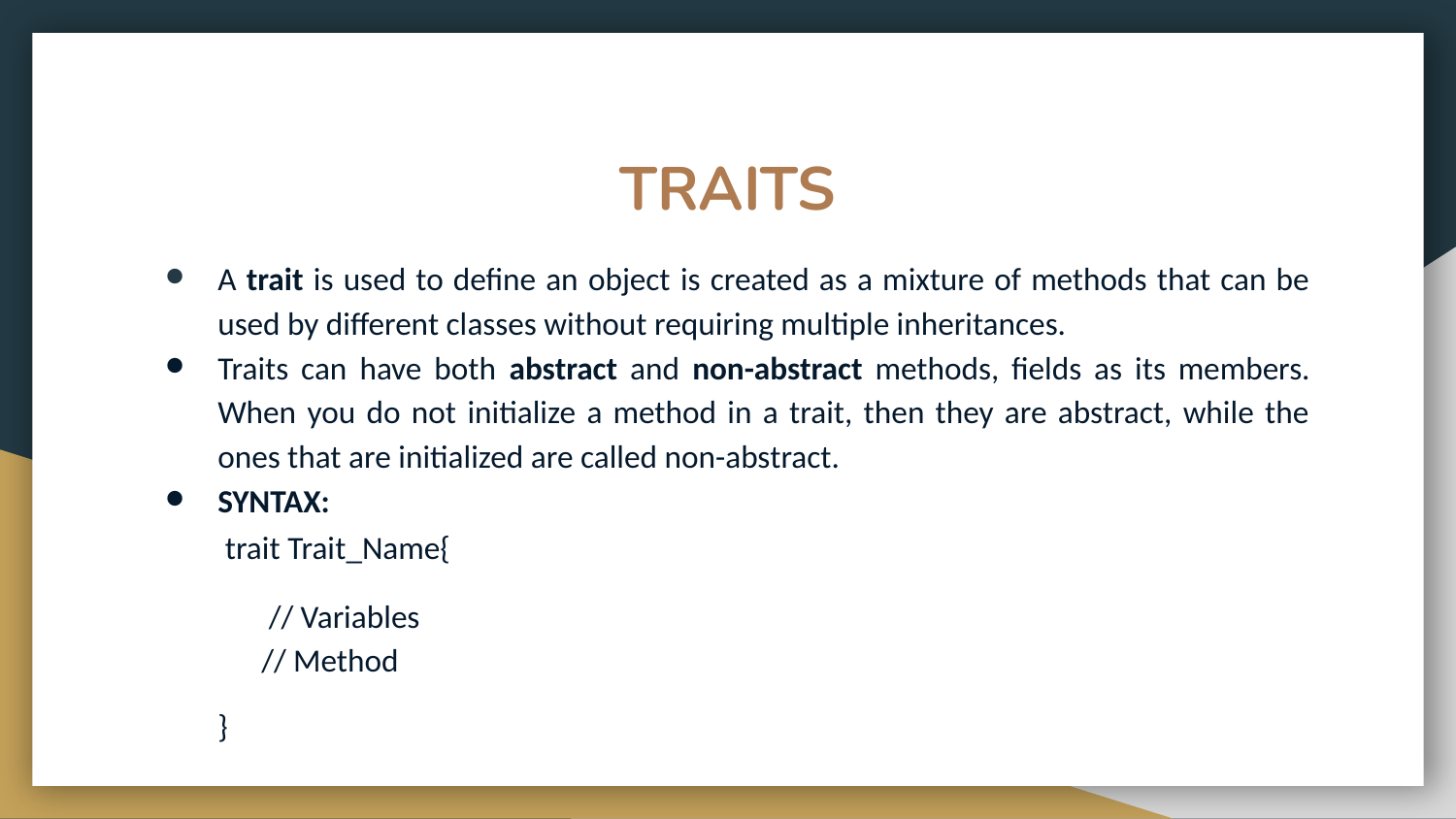

# TRAITS
A trait is used to define an object is created as a mixture of methods that can be used by different classes without requiring multiple inheritances.
Traits can have both abstract and non-abstract methods, fields as its members. When you do not initialize a method in a trait, then they are abstract, while the ones that are initialized are called non-abstract.
SYNTAX:
 trait Trait_Name{

       // Variables
      // Method
}